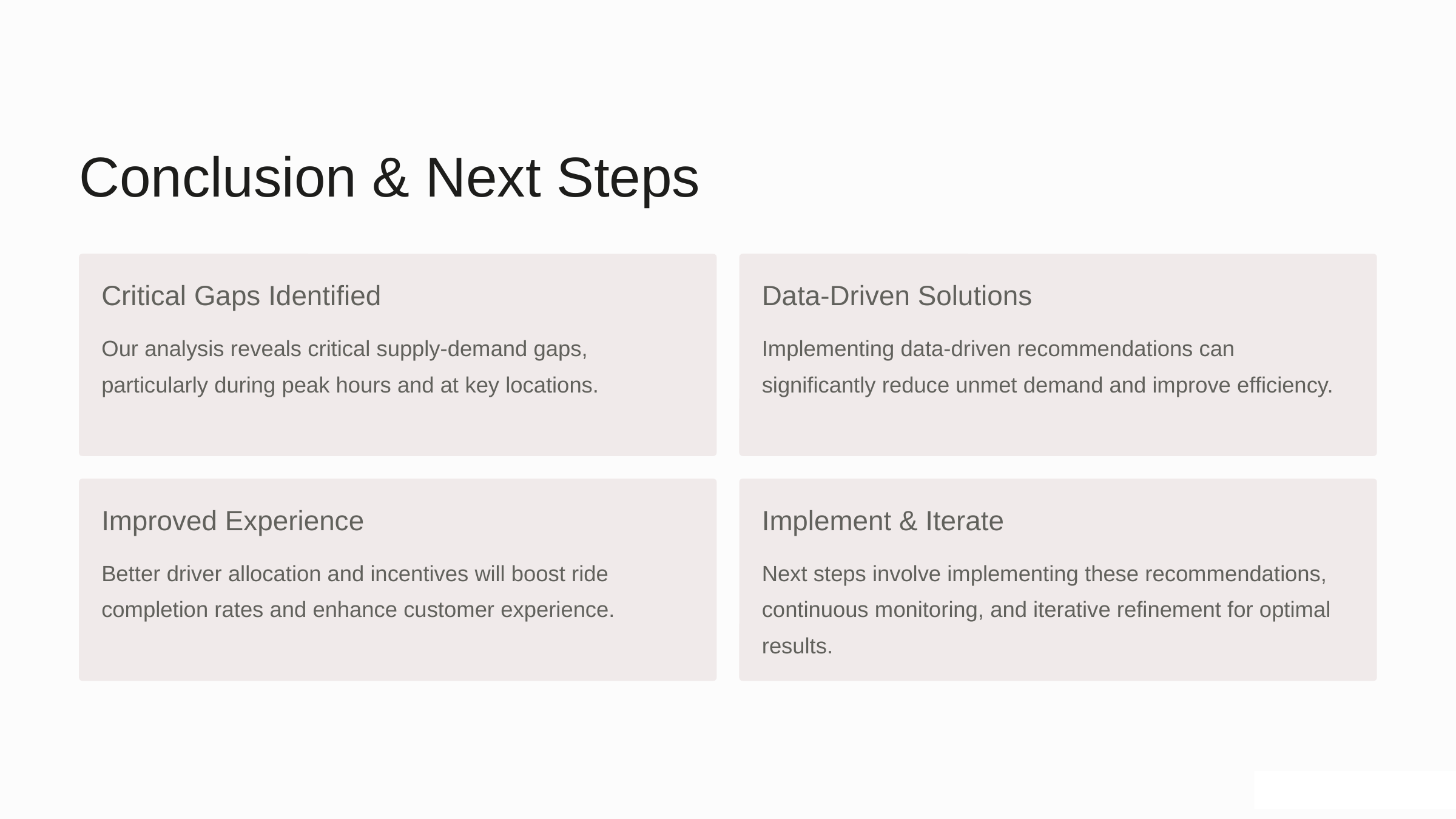

Conclusion & Next Steps

Critical Gaps Identified
Data-Driven Solutions
Our analysis reveals critical supply-demand gaps, particularly during peak hours and at key locations.
Implementing data-driven recommendations can significantly reduce unmet demand and improve efficiency.

Improved Experience
Implement & Iterate
Better driver allocation and incentives will boost ride completion rates and enhance customer experience.
Next steps involve implementing these recommendations, continuous monitoring, and iterative refinement for optimal results.